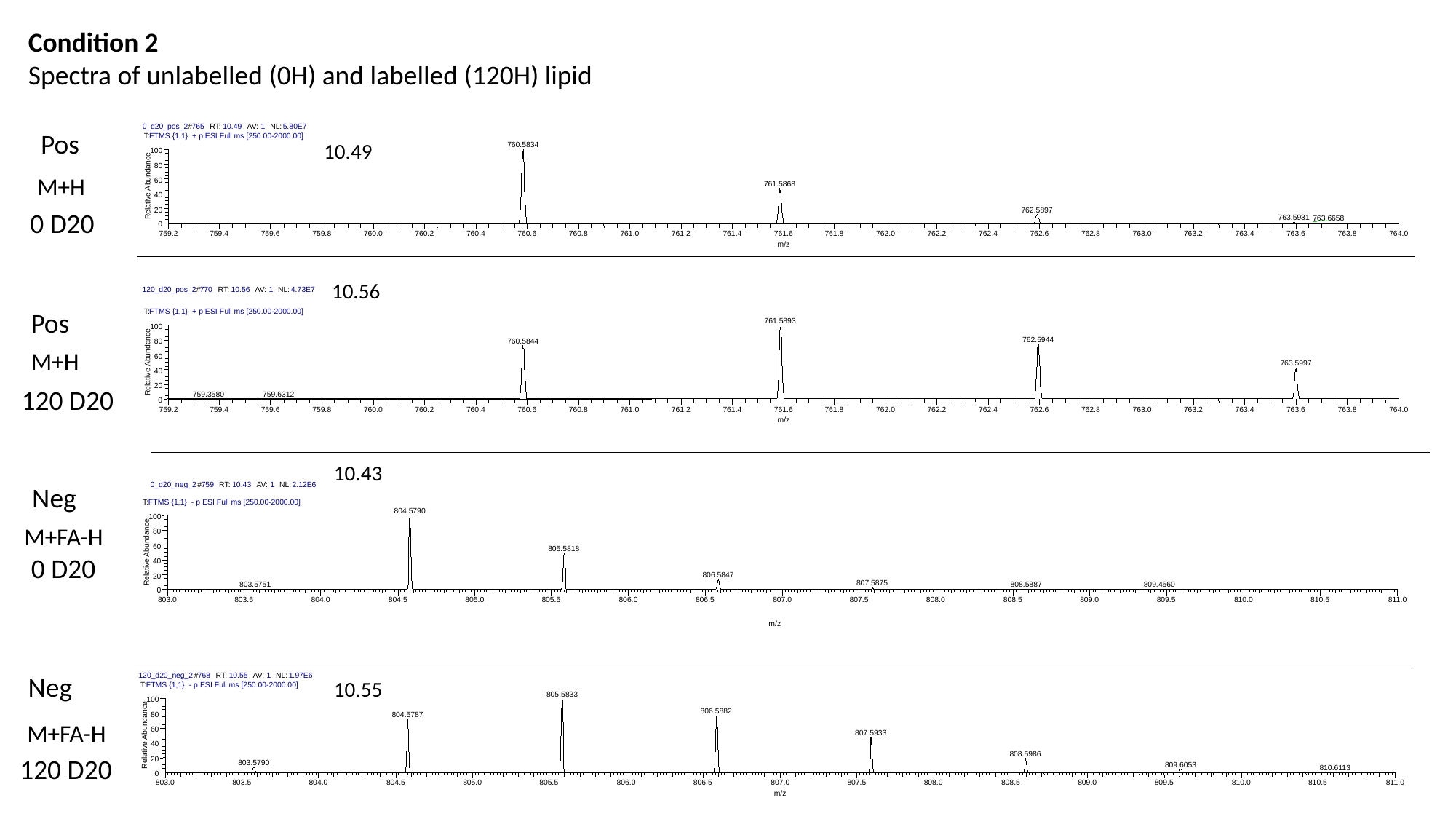

Condition 2
Spectra of unlabelled (0H) and labelled (120H) lipid
Pos
0 D20
0_d20_pos_2

#
765
RT:
10.49
AV:
1
NL:
5.80E7
T:
FTMS {1,1}  + p ESI Full ms [250.00-2000.00]
10.49
760.5834
100

80

60

761.5868
Relative Abundance

40

20
762.5897

763.5931
763.6658

0

759.2
759.4
759.6
759.8
760.0
760.2
760.4
760.6
760.8
761.0
761.2
761.4
761.6
761.8
762.0
762.2
762.4
762.6
762.8
763.0
763.2
763.4
763.6
763.8
764.0
m/z

10.56
120_d20_pos_2

#
770
RT:
10.56
AV:
1
NL:
4.73E7
T:
FTMS {1,1}  + p ESI Full ms [250.00-2000.00]
761.5893
100

762.5944
80

760.5844

60

Relative Abundance
763.5997

40

20

759.3580
759.6312

0

759.2
759.4
759.6
759.8
760.0
760.2
760.4
760.6
760.8
761.0
761.2
761.4
761.6
761.8
762.0
762.2
762.4
762.6
762.8
763.0
763.2
763.4
763.6
763.8
764.0
m/z

10.43
0_d20_neg_2

#
759
RT:
10.43
AV:
1
NL:
2.12E6
T:
FTMS {1,1}  - p ESI Full ms [250.00-2000.00]
804.5790
100

80

60

805.5818

Relative Abundance

40

806.5847

20

807.5875
803.5751
808.5887
809.4560

0

803.0
803.5
804.0
804.5
805.0
805.5
806.0
806.5
807.0
807.5
808.0
808.5
809.0
809.5
810.0
810.5
811.0
m/z

10.55
120_d20_neg_2

#
768
RT:
10.55
AV:
1
NL:
1.97E6
T:
FTMS {1,1}  - p ESI Full ms [250.00-2000.00]
805.5833
100

806.5882

80

804.5787

60

807.5933
Relative Abundance

40

808.5986

20

803.5790
809.6053

810.6113

0

803.0
803.5
804.0
804.5
805.0
805.5
806.0
806.5
807.0
807.5
808.0
808.5
809.0
809.5
810.0
810.5
811.0
m/z
M+H
Pos
120 D20
M+H
Neg
0 D20
M+FA-H
Neg
120 D20
M+FA-H